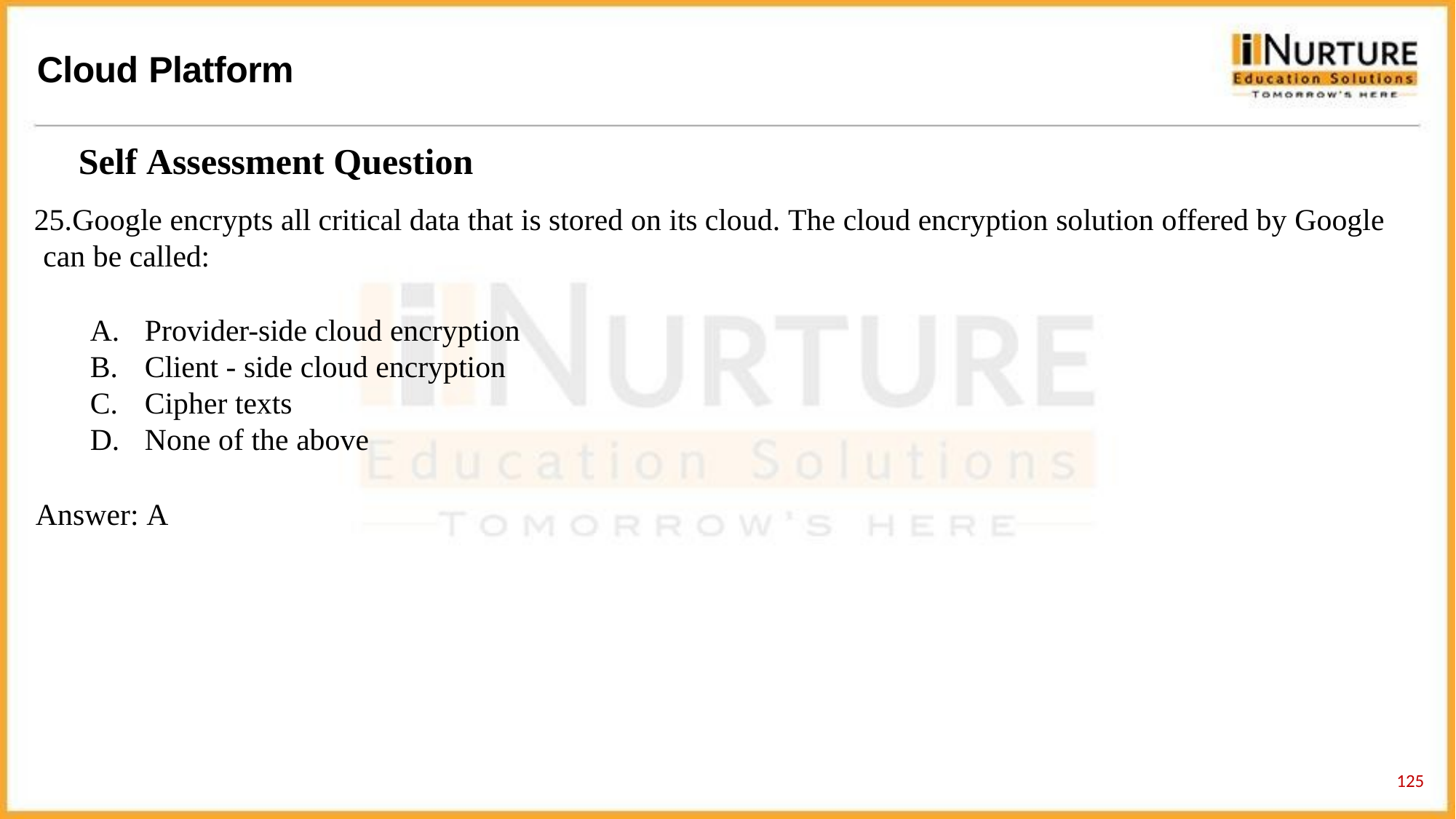

# Cloud Platform
Self Assessment Question
Google encrypts all critical data that is stored on its cloud. The cloud encryption solution offered by Google  can be called:

Provider-side cloud encryption
Client - side cloud encryption
Cipher texts
None of the above

Answer: A
125